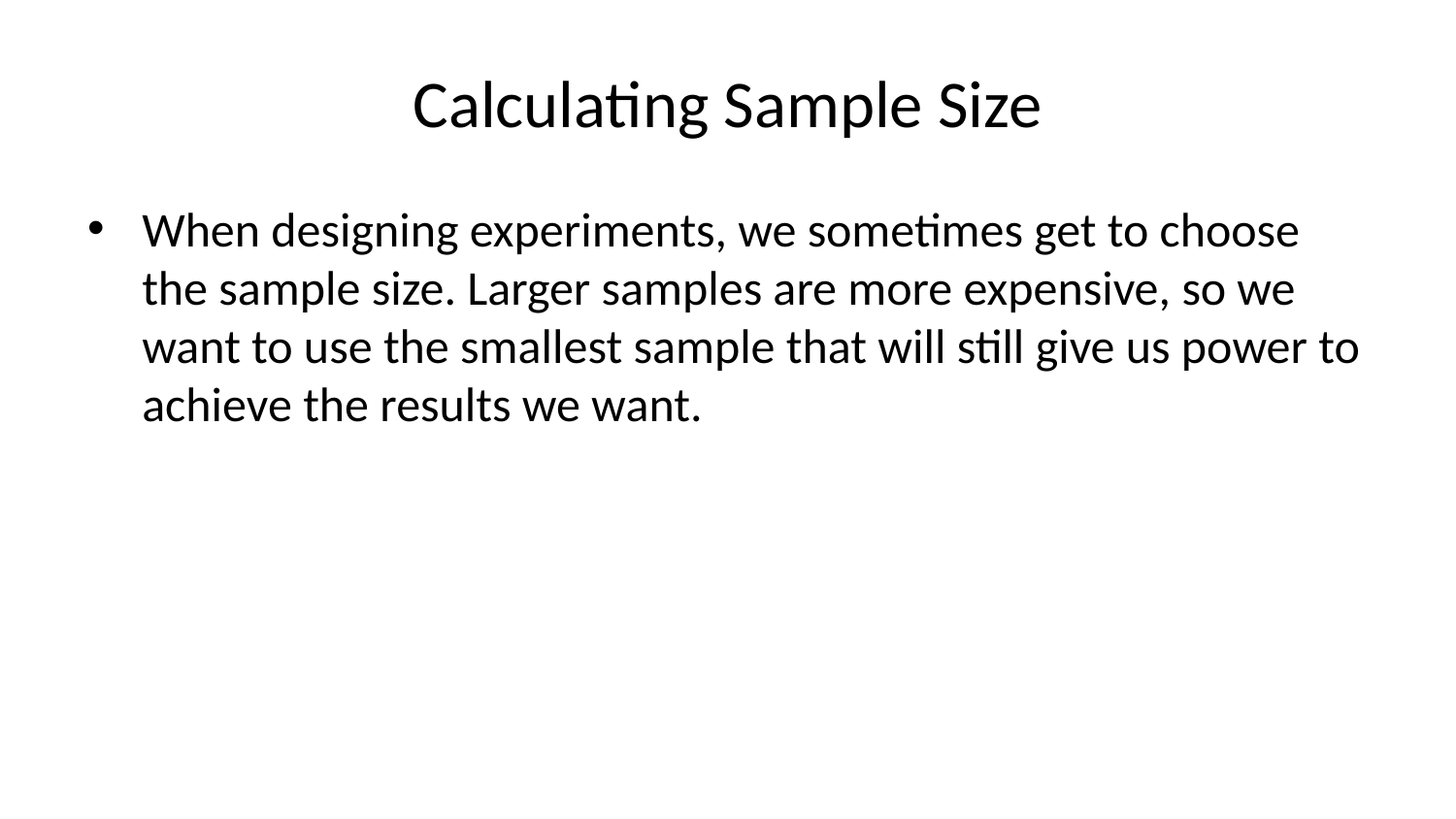

# Calculating Sample Size
When designing experiments, we sometimes get to choose the sample size. Larger samples are more expensive, so we want to use the smallest sample that will still give us power to achieve the results we want.